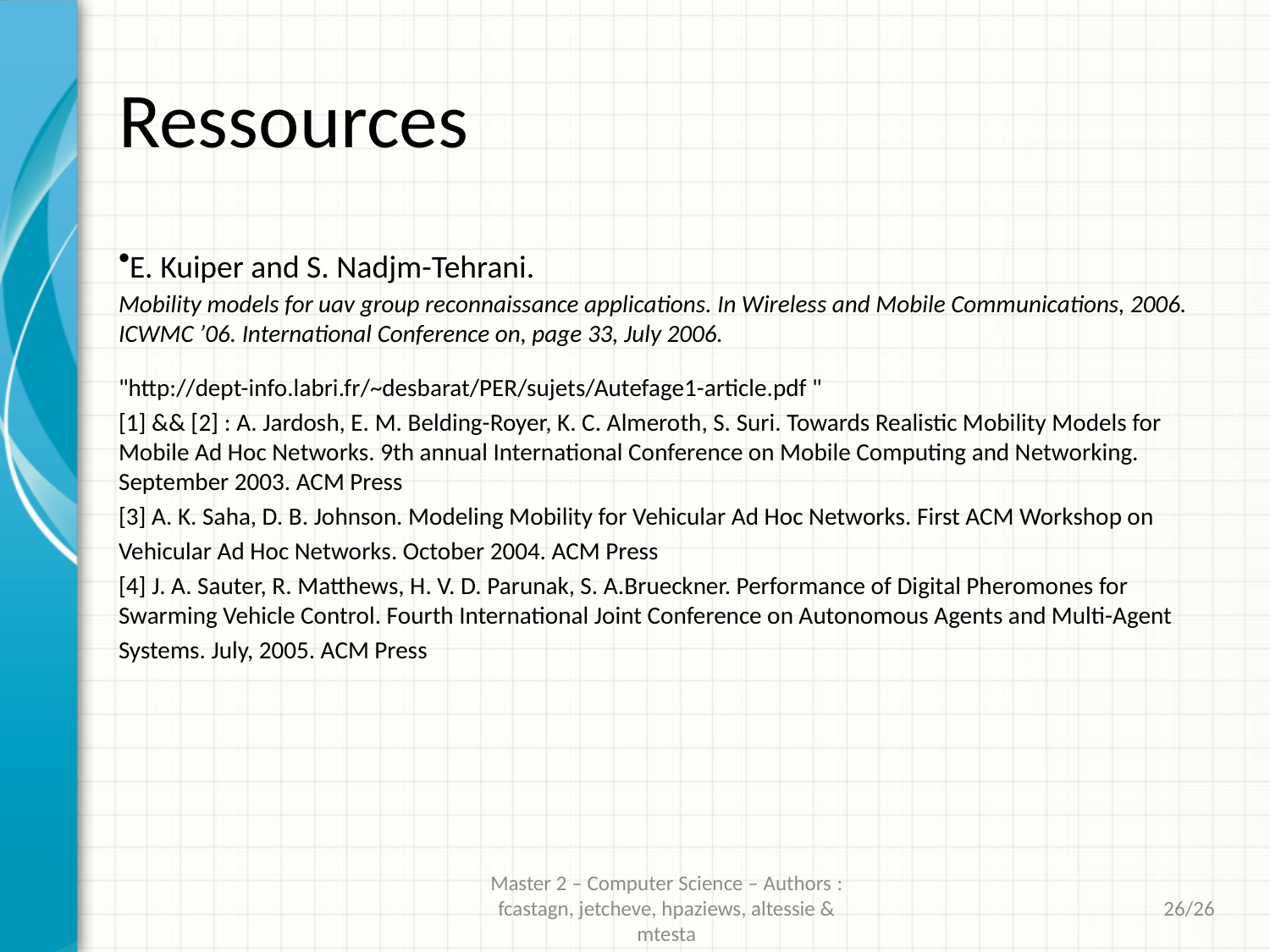

# Ressources
E. Kuiper and S. Nadjm-Tehrani.
Mobility models for uav group reconnaissance applications. In Wireless and Mobile Communications, 2006. ICWMC ’06. International Conference on, page 33, July 2006.
"http://dept-info.labri.fr/~desbarat/PER/sujets/Autefage1-article.pdf "
[1] && [2] : A. Jardosh, E. M. Belding-Royer, K. C. Almeroth, S. Suri. Towards Realistic Mobility Models for Mobile Ad Hoc Networks. 9th annual International Conference on Mobile Computing and Networking. September 2003. ACM Press
[3] A. K. Saha, D. B. Johnson. Modeling Mobility for Vehicular Ad Hoc Networks. First ACM Workshop on
Vehicular Ad Hoc Networks. October 2004. ACM Press
[4] J. A. Sauter, R. Matthews, H. V. D. Parunak, S. A.Brueckner. Performance of Digital Pheromones for Swarming Vehicle Control. Fourth International Joint Conference on Autonomous Agents and Multi-Agent
Systems. July, 2005. ACM Press

Master 2 – Computer Science – Authors : fcastagn, jetcheve, hpaziews, altessie & mtesta
26/26